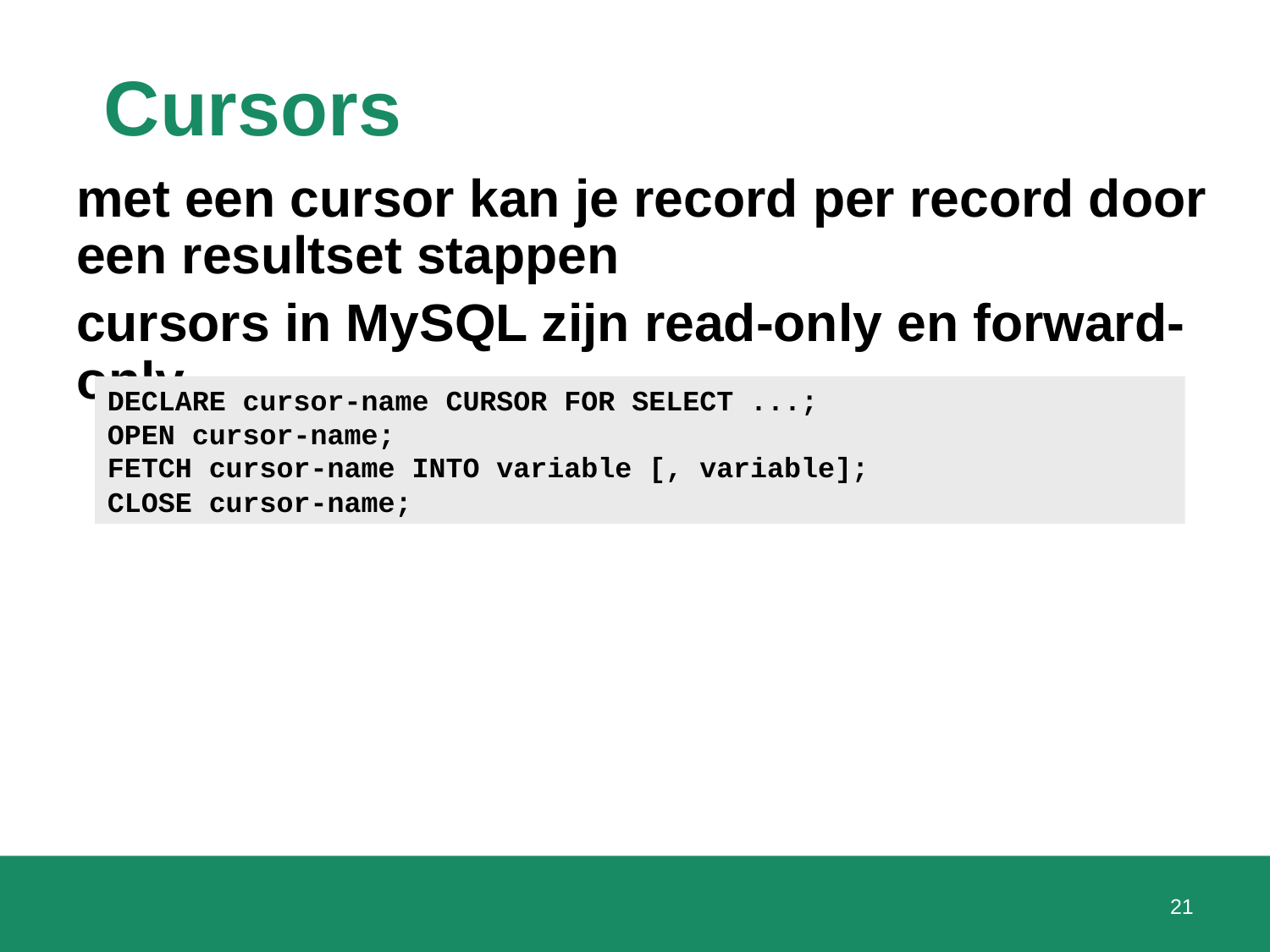

# Cursors
met een cursor kan je record per record door een resultset stappen
cursors in MySQL zijn read-only en forward-only

DECLARE cursor-name CURSOR FOR SELECT ...;
OPEN cursor-name;
FETCH cursor-name INTO variable [, variable];
CLOSE cursor-name;
21